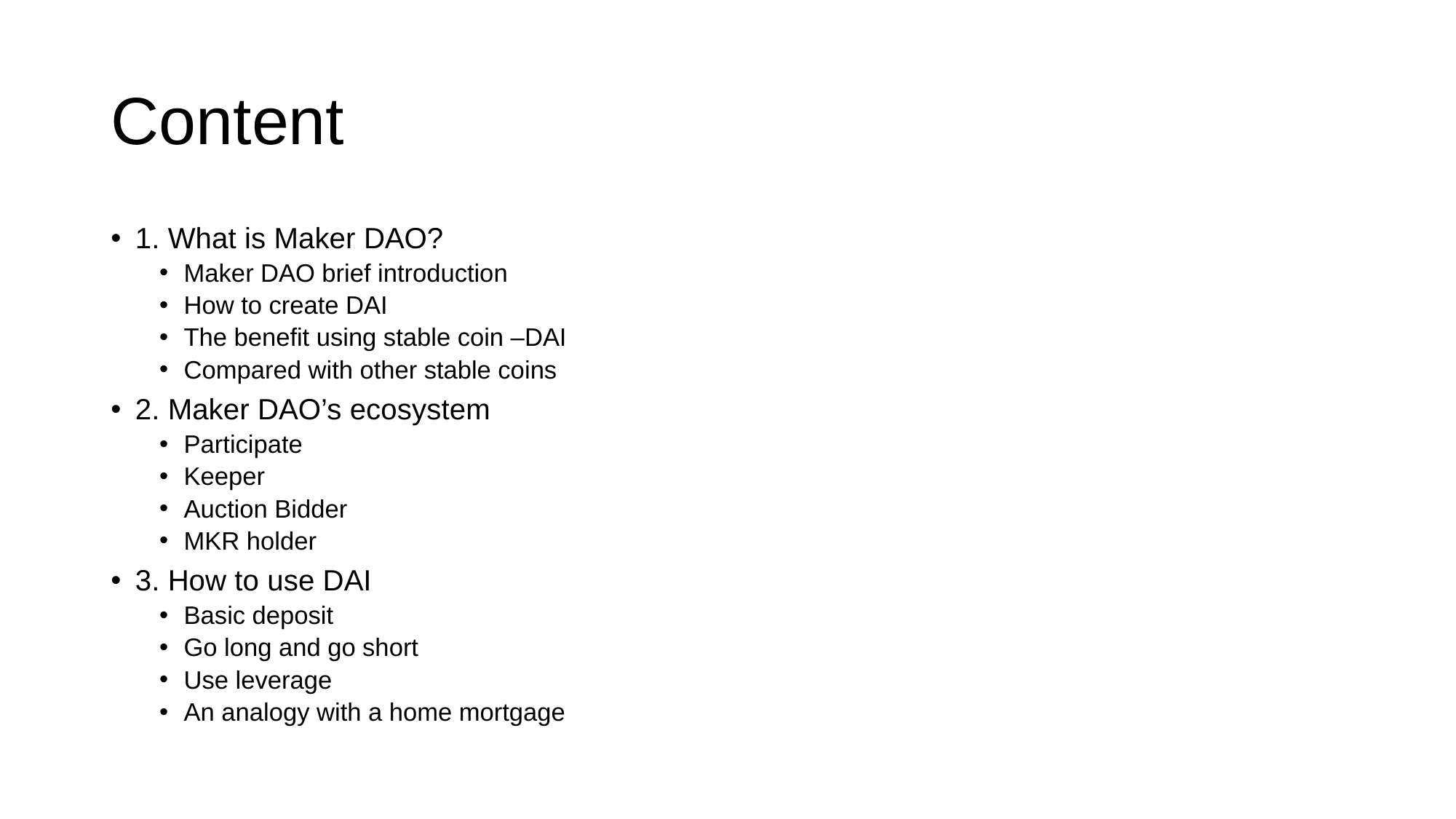

# Content
1. What is Maker DAO?
Maker DAO brief introduction
How to create DAI
The benefit using stable coin –DAI
Compared with other stable coins
2. Maker DAO’s ecosystem
Participate
Keeper
Auction Bidder
MKR holder
3. How to use DAI
Basic deposit
Go long and go short
Use leverage
An analogy with a home mortgage